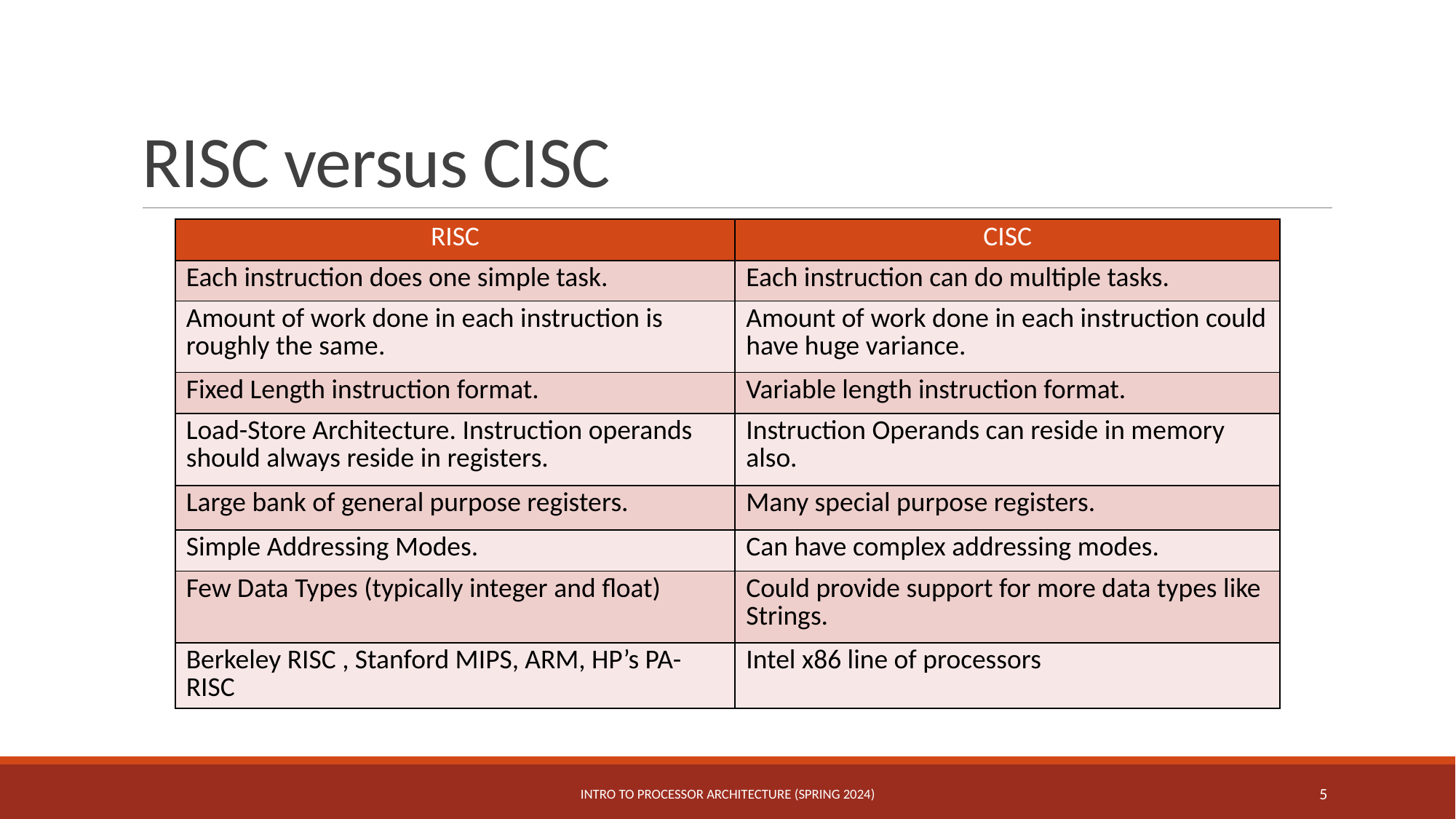

# RISC versus CISC
| RISC | CISC |
| --- | --- |
| Each instruction does one simple task. | Each instruction can do multiple tasks. |
| Amount of work done in each instruction is roughly the same. | Amount of work done in each instruction could have huge variance. |
| Fixed Length instruction format. | Variable length instruction format. |
| Load-Store Architecture. Instruction operands should always reside in registers. | Instruction Operands can reside in memory also. |
| Large bank of general purpose registers. | Many special purpose registers. |
| Simple Addressing Modes. | Can have complex addressing modes. |
| Few Data Types (typically integer and float) | Could provide support for more data types like Strings. |
| Berkeley RISC , Stanford MIPS, ARM, HP’s PA-RISC | Intel x86 line of processors |
Intro to Processor Architecture (Spring 2024)
5